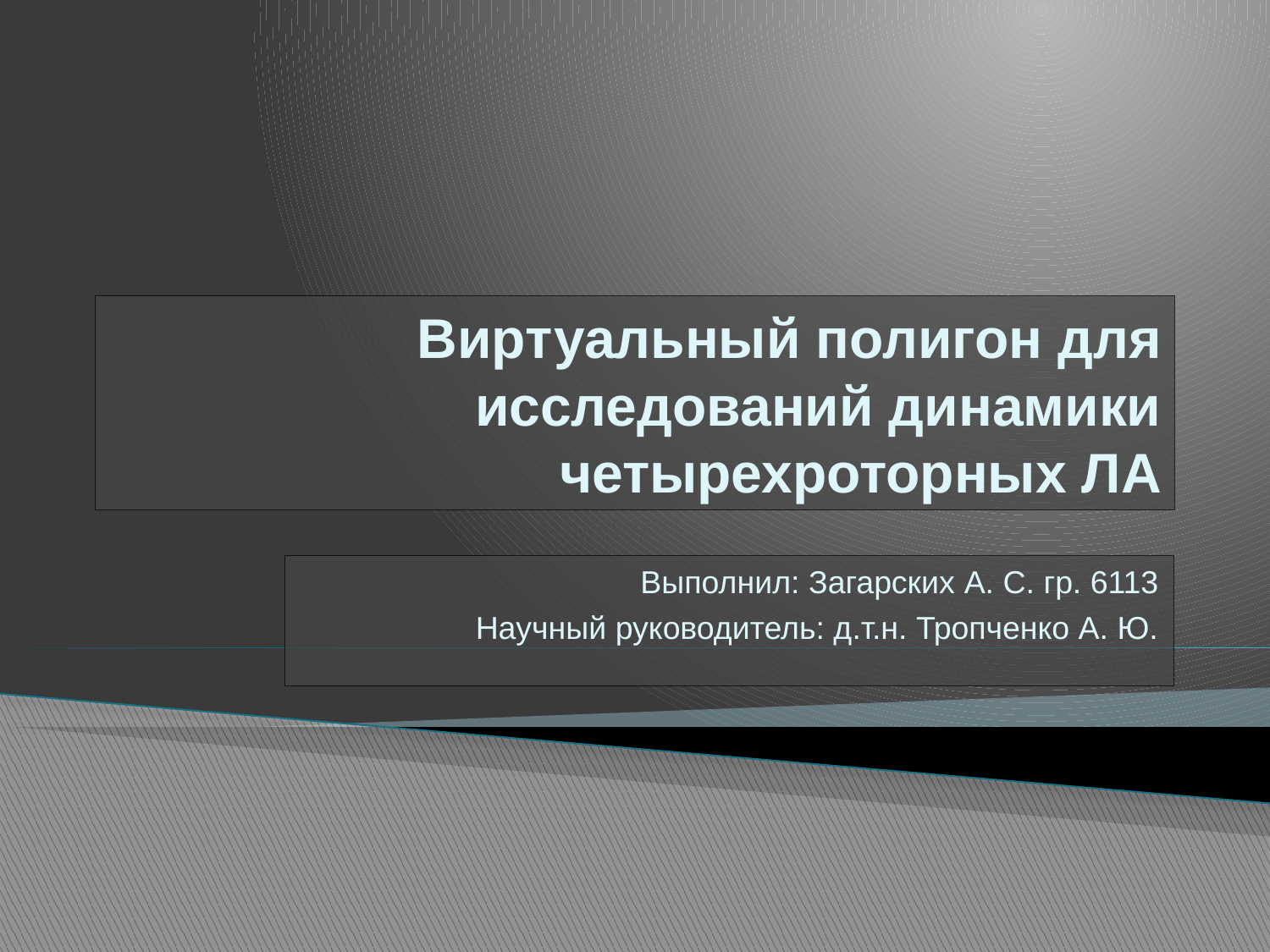

# Виртуальный полигон для исследований динамики четырехроторных ЛА
Выполнил: Загарских А. С. гр. 6113
Научный руководитель: д.т.н. Тропченко А. Ю.